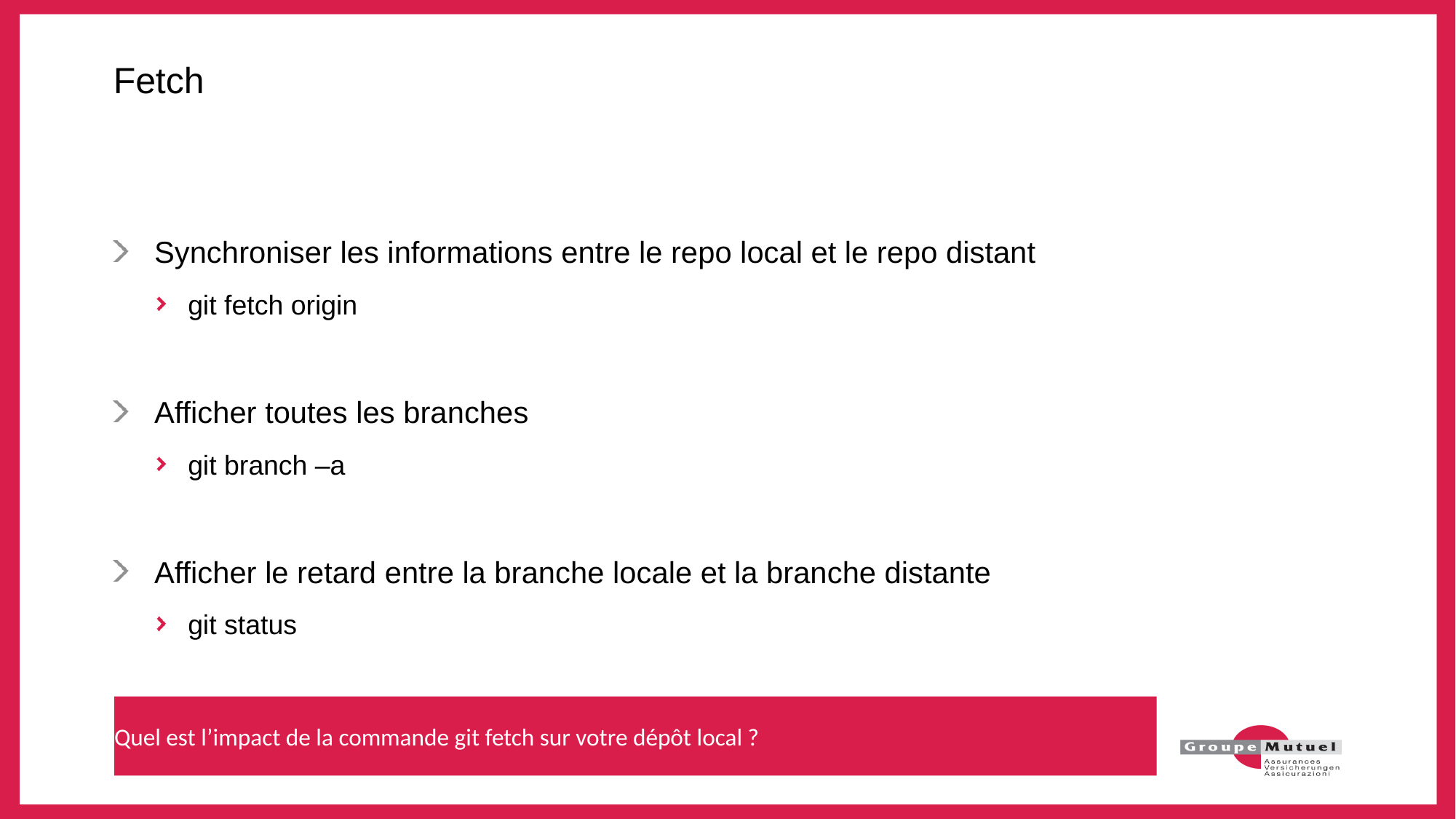

# Fetch
Synchroniser les informations entre le repo local et le repo distant
git fetch origin

Afficher toutes les branches
git branch –a

Afficher le retard entre la branche locale et la branche distante
git status
Quel est l’impact de la commande git fetch sur votre dépôt local ?